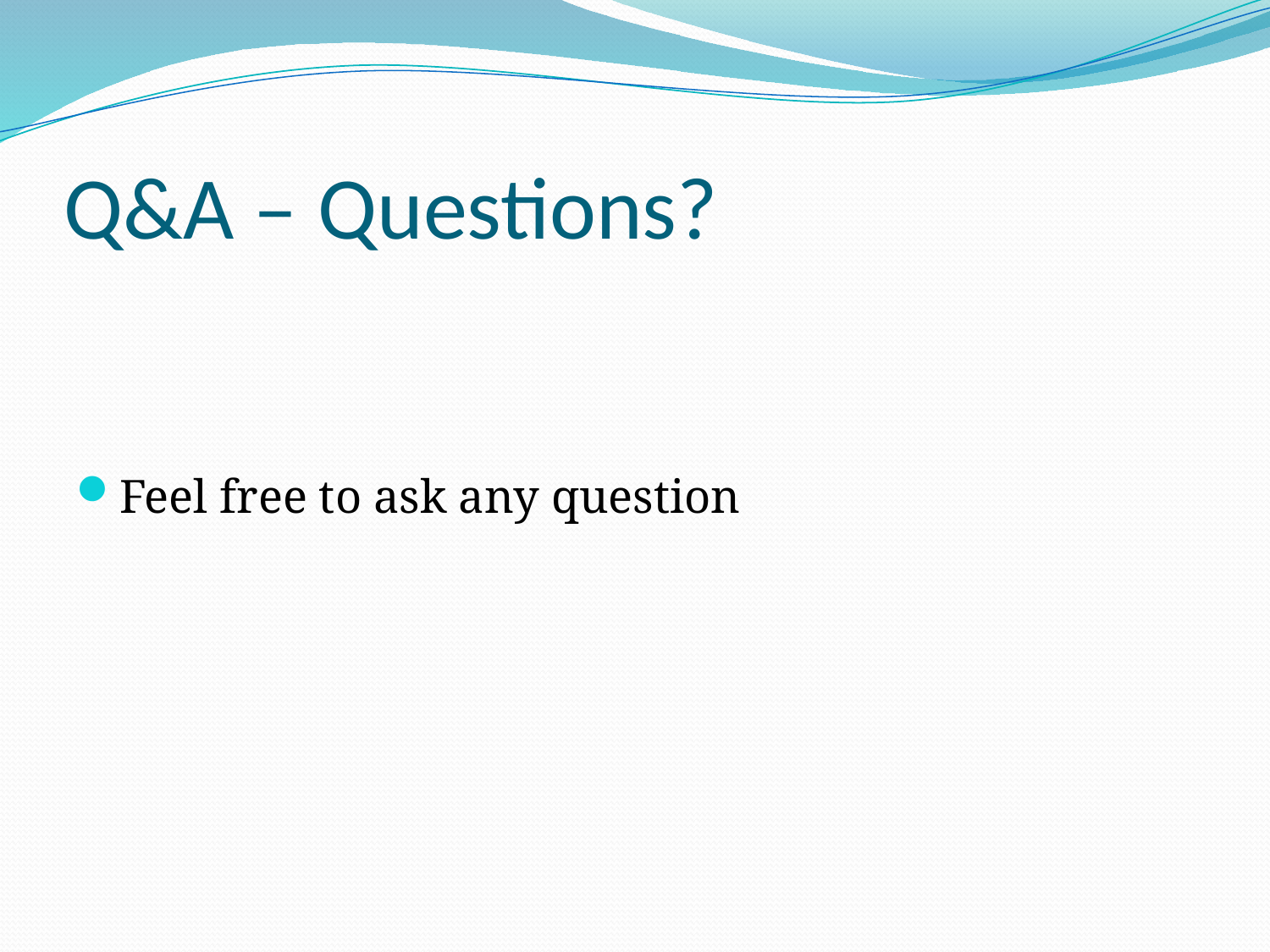

# Q&A – Questions?

Feel free to ask any question